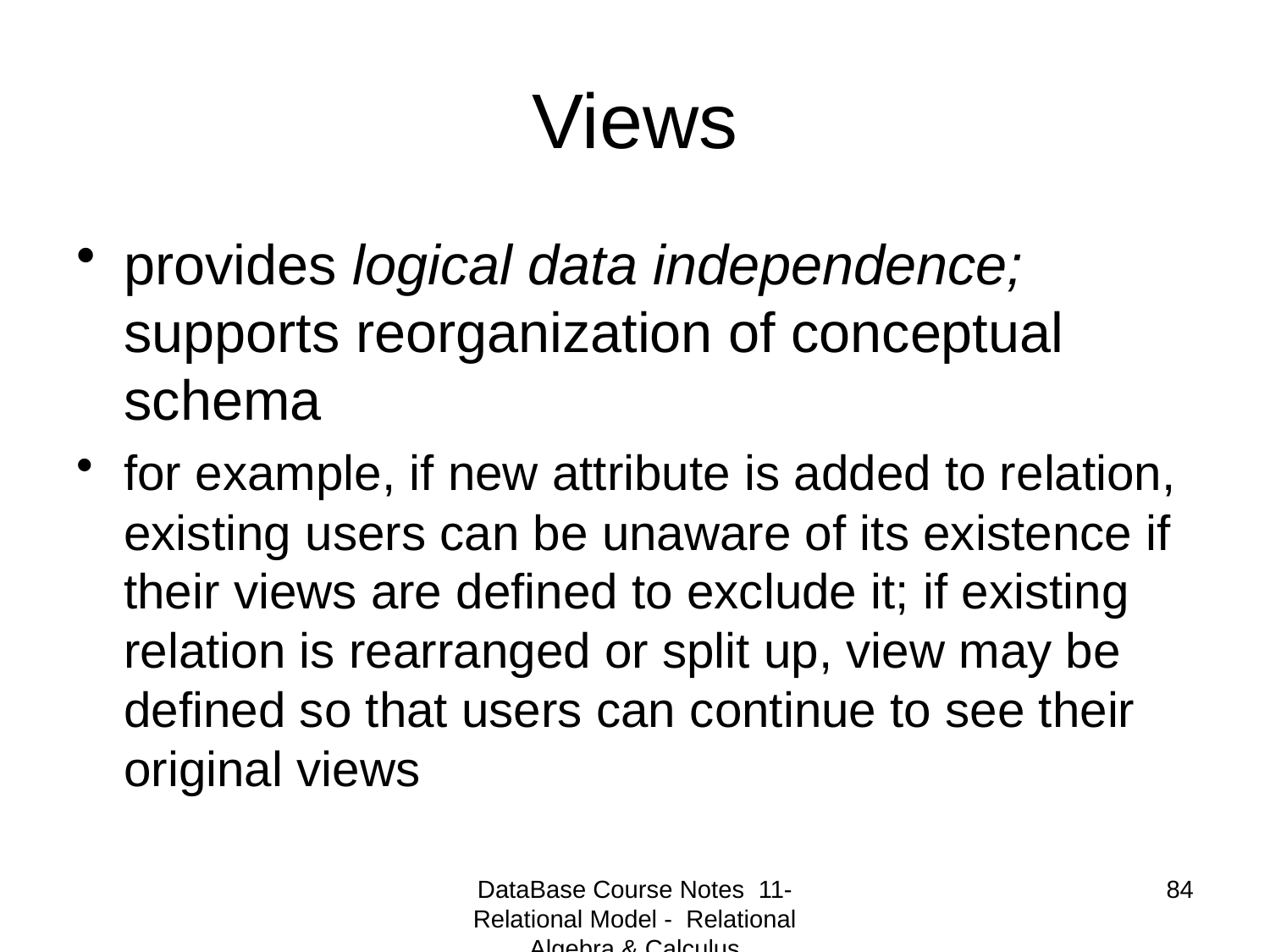

# Views
provides logical data independence; supports reorganization of conceptual schema
for example, if new attribute is added to relation, existing users can be unaware of its existence if their views are defined to exclude it; if existing relation is rearranged or split up, view may be defined so that users can continue to see their original views
DataBase Course Notes  11- Relational Model -  Relational Algebra & Calculus
84